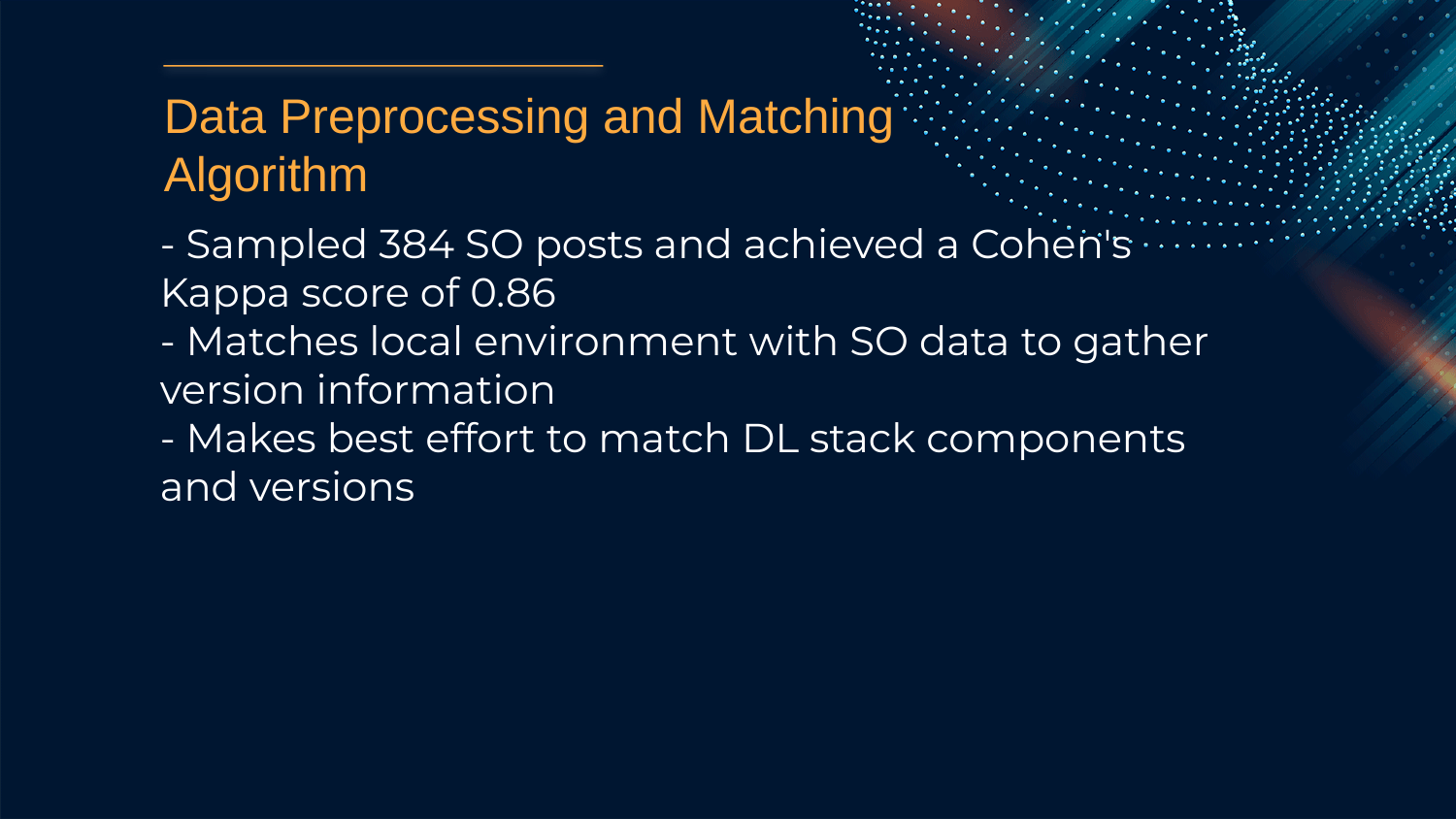

Data Preprocessing and Matching Algorithm
- Sampled 384 SO posts and achieved a Cohen's Kappa score of 0.86
- Matches local environment with SO data to gather version information
- Makes best effort to match DL stack components and versions